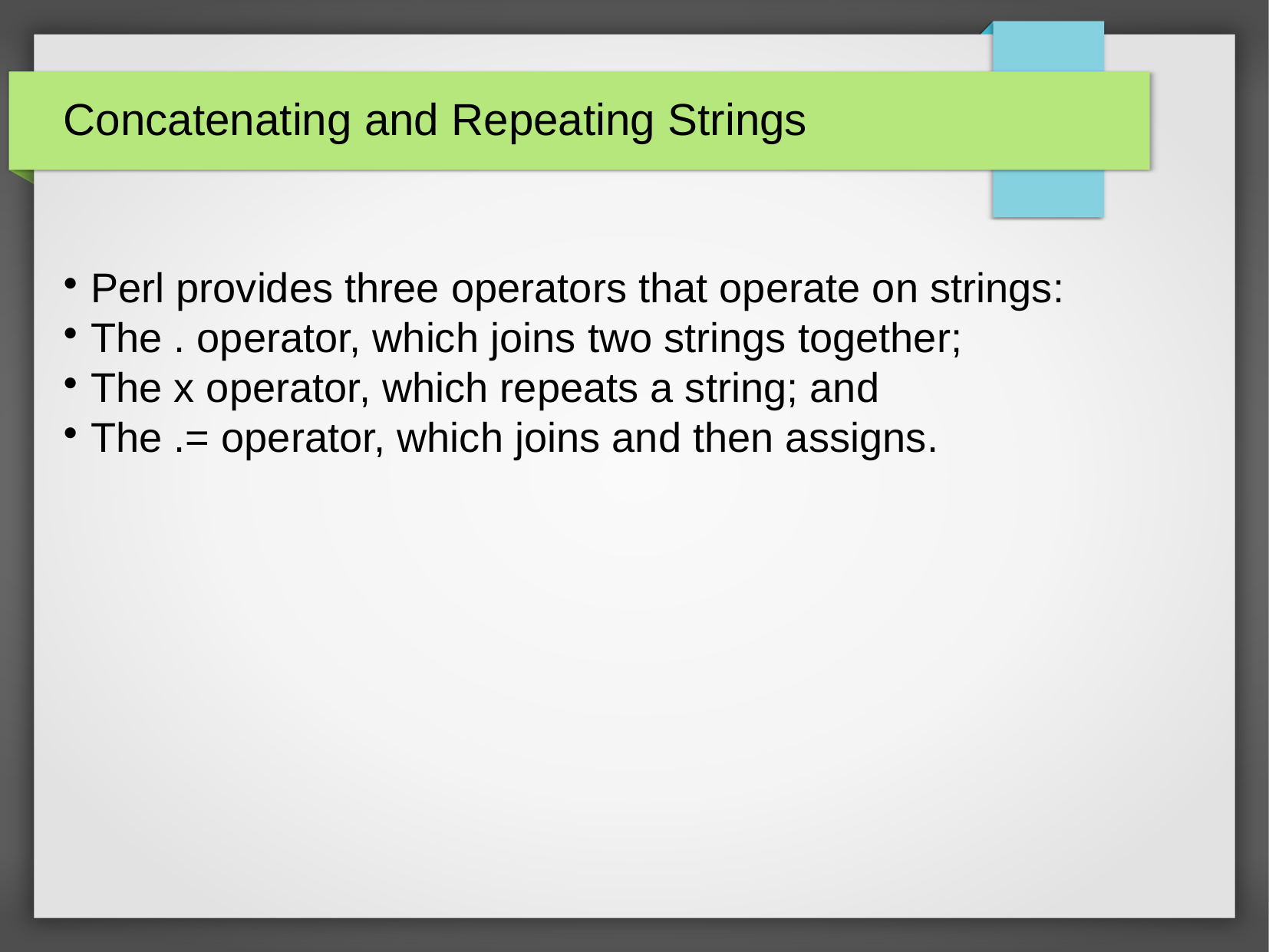

Concatenating and Repeating Strings

Perl provides three operators that operate on strings:
The . operator, which joins two strings together;
The x operator, which repeats a string; and
The .= operator, which joins and then assigns.